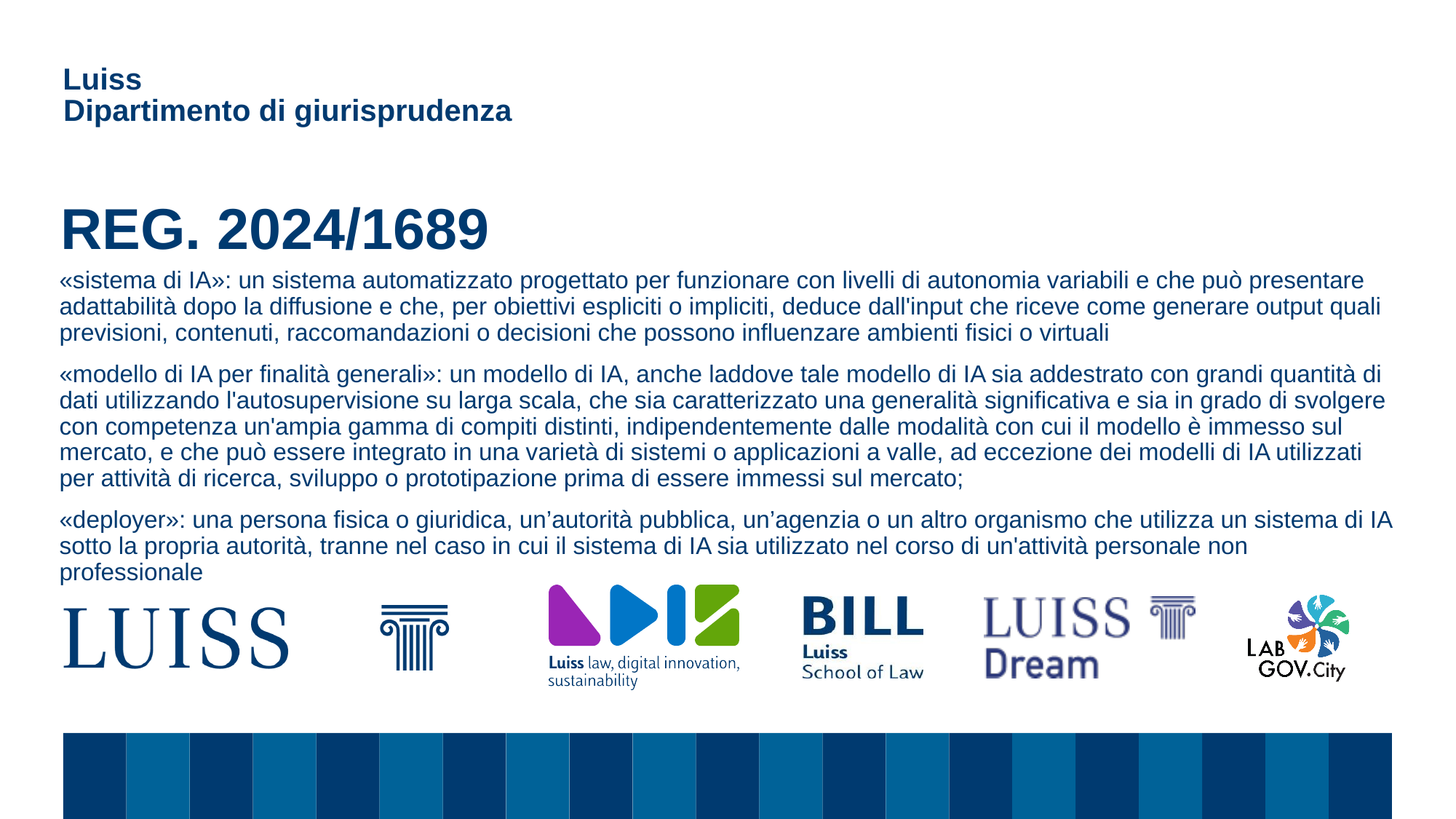

Dipartimento di giurisprudenza
# REG. 2024/1689
«sistema di IA»: un sistema automatizzato progettato per funzionare con livelli di autonomia variabili e che può presentare adattabilità dopo la diffusione e che, per obiettivi espliciti o impliciti, deduce dall'input che riceve come generare output quali previsioni, contenuti, raccomandazioni o decisioni che possono influenzare ambienti fisici o virtuali
«modello di IA per finalità generali»: un modello di IA, anche laddove tale modello di IA sia addestrato con grandi quantità di dati utilizzando l'autosupervisione su larga scala, che sia caratterizzato una generalità significativa e sia in grado di svolgere con competenza un'ampia gamma di compiti distinti, indipendentemente dalle modalità con cui il modello è immesso sul mercato, e che può essere integrato in una varietà di sistemi o applicazioni a valle, ad eccezione dei modelli di IA utilizzati per attività di ricerca, sviluppo o prototipazione prima di essere immessi sul mercato;
«deployer»: una persona fisica o giuridica, un’autorità pubblica, un’agenzia o un altro organismo che utilizza un sistema di IA sotto la propria autorità, tranne nel caso in cui il sistema di IA sia utilizzato nel corso di un'attività personale non professionale